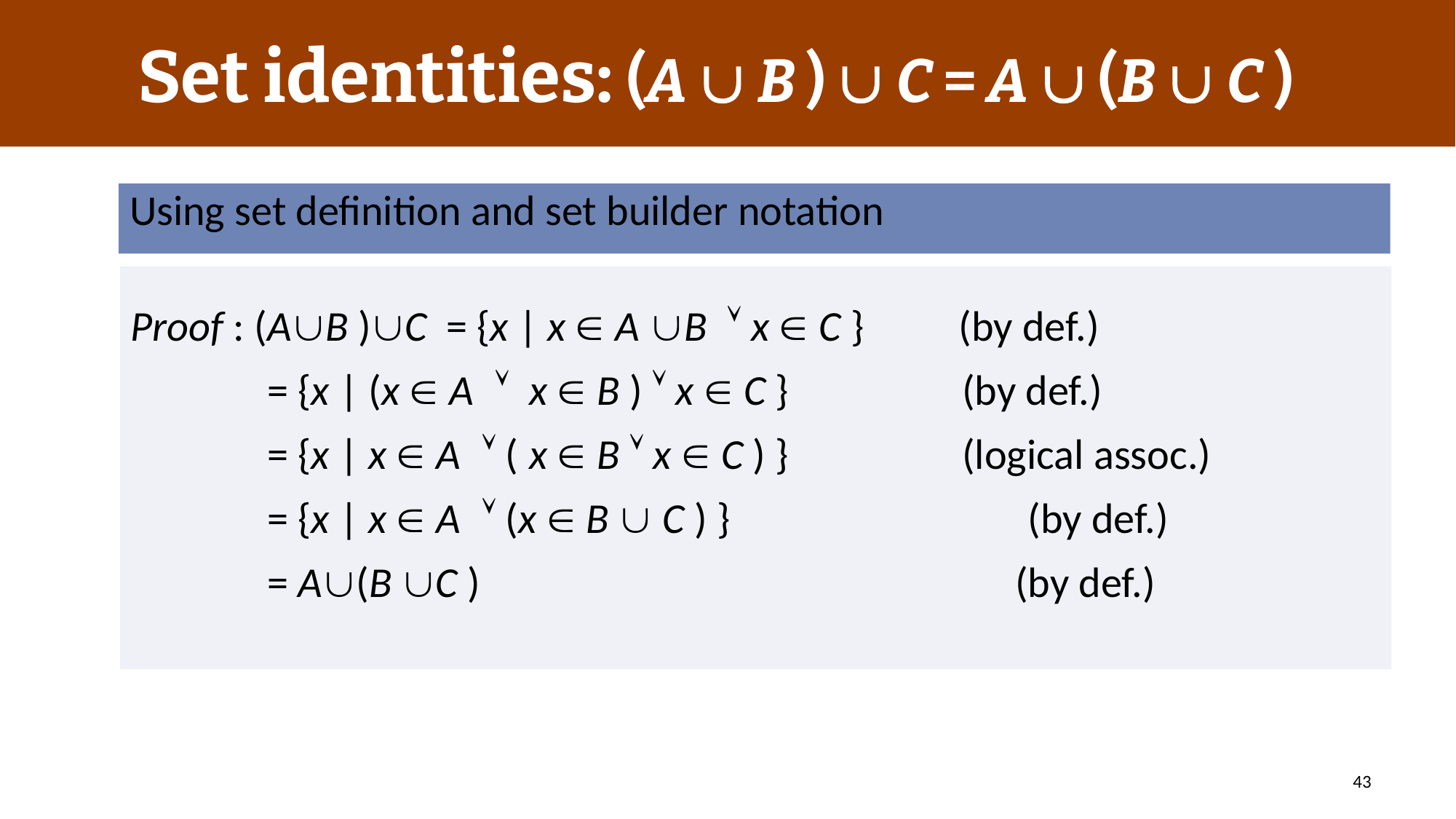

# Set identities: (A ∪ B ) ∪ C = A ∪ (B ∪ C )
Using set definition and set builder notation

Proof : (A∪B )∪C  = {x | x ∈ A ∪B  ∨ x ∈ C }         (by def.)
		= {x | (x ∈ A  ∨  x ∈ B ) ∨ x ∈ C }                  (by def.)
		= {x | x ∈ A  ∨ ( x ∈ B ∨ x ∈ C ) }                  (logical assoc.)
		= {x | x ∈ A  ∨ (x ∈ B ∪ C ) } 	    	           (by def.)
		= A∪(B ∪C ) 			                     (by def.)

43